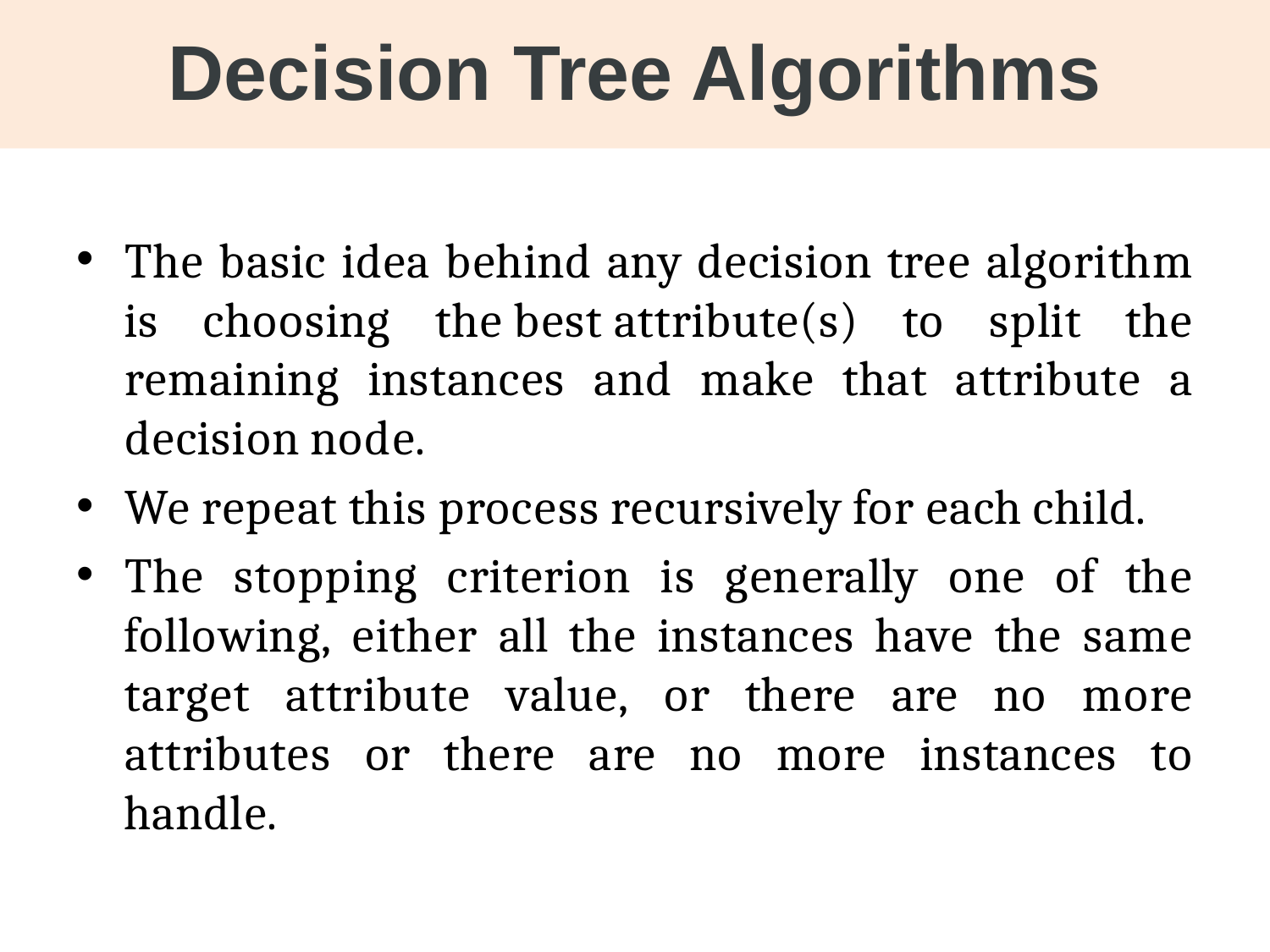

# Decision Tree Algorithms
The basic idea behind any decision tree algorithm is choosing the best attribute(s) to split the remaining instances and make that attribute a decision node.
We repeat this process recursively for each child.
The stopping criterion is generally one of the following, either all the instances have the same target attribute value, or there are no more attributes or there are no more instances to handle.